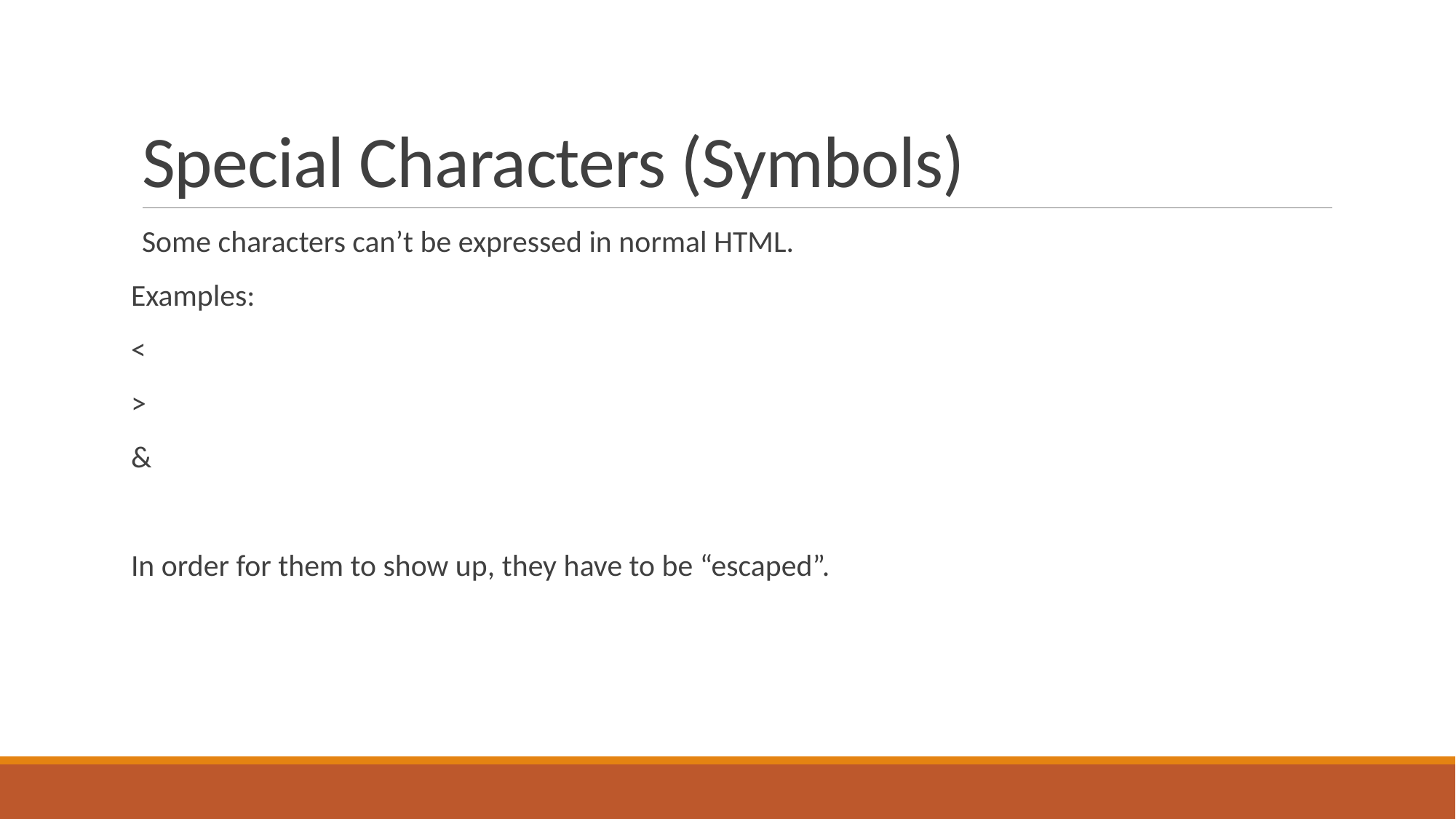

# Special Characters (Symbols)
Some characters can’t be expressed in normal HTML.
Examples:
<
>
&

In order for them to show up, they have to be “escaped”.